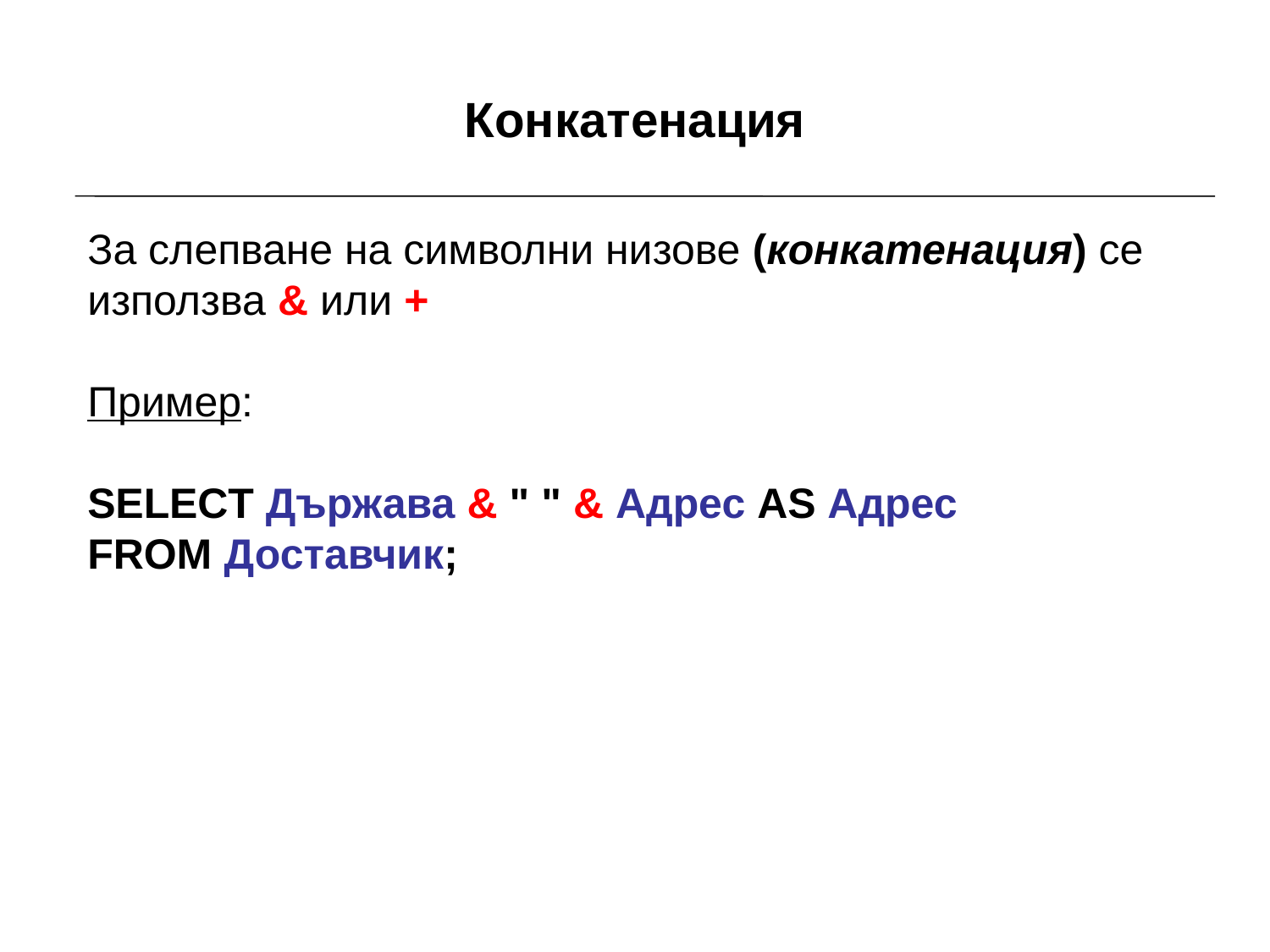

# Конкатенация

За слепване на символни низове (конкатенация) се използва & или +

Пример:

SELECT Държава & " " & Адрес AS Адрес
FROM Доставчик;